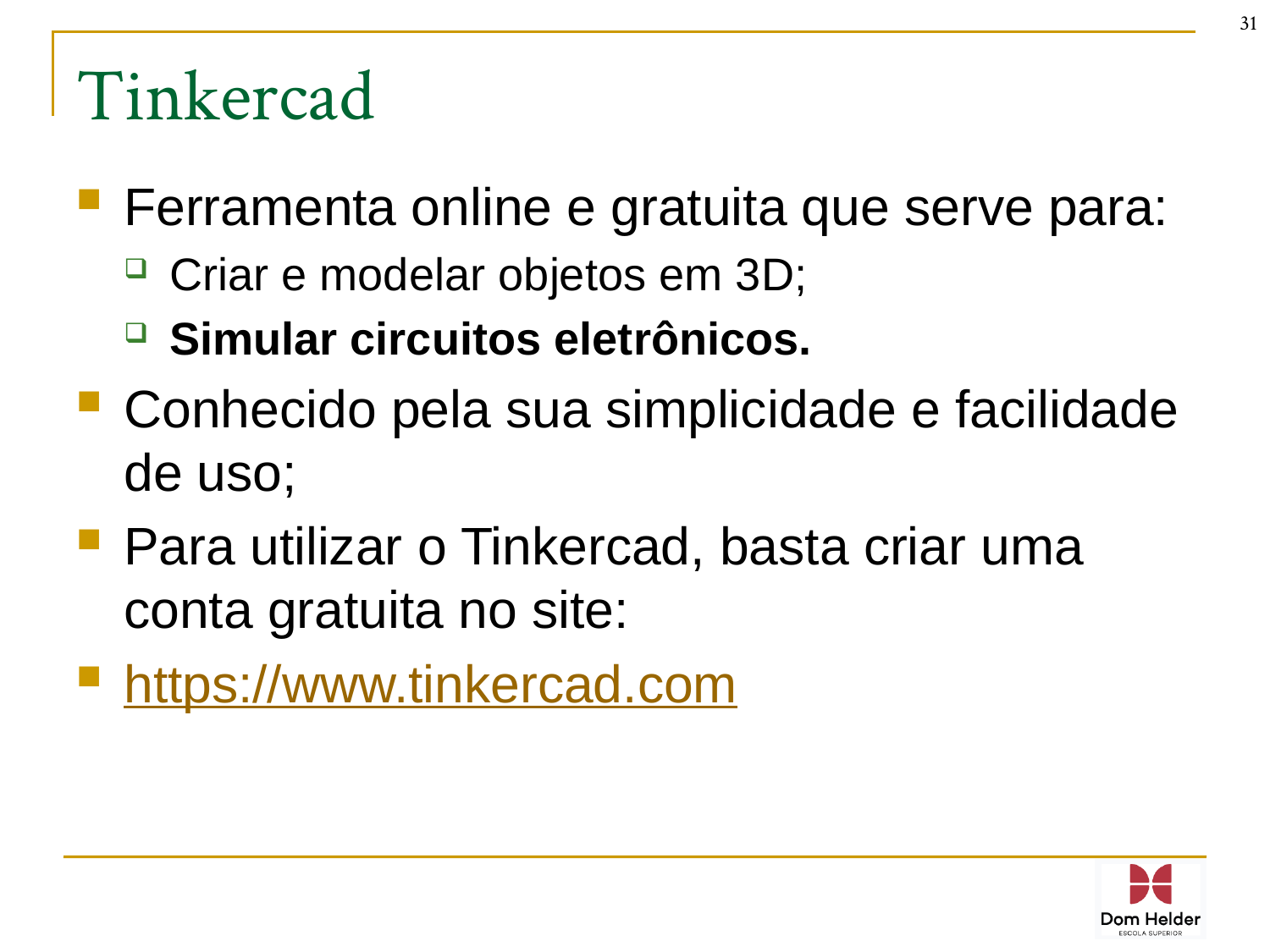

31
#
Tinkercad
Ferramenta online e gratuita que serve para:
Criar e modelar objetos em 3D;
Simular circuitos eletrônicos.
Conhecido pela sua simplicidade e facilidade de uso;
Para utilizar o Tinkercad, basta criar uma conta gratuita no site:
https://www.tinkercad.com